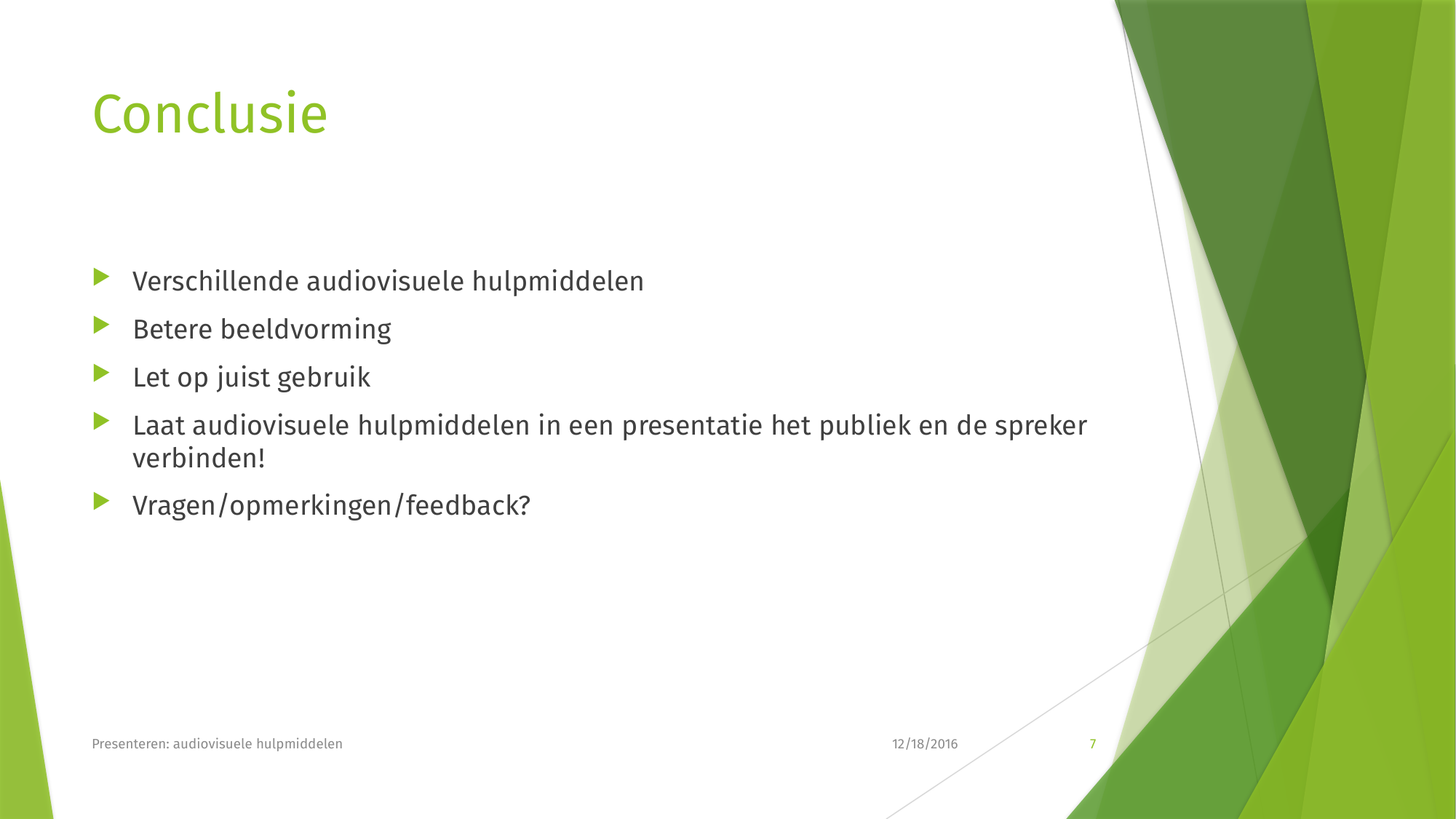

# Conclusie
Verschillende audiovisuele hulpmiddelen
Betere beeldvorming
Let op juist gebruik
Laat audiovisuele hulpmiddelen in een presentatie het publiek en de spreker verbinden!
Vragen/opmerkingen/feedback?
Presenteren: audiovisuele hulpmiddelen
12/18/2016
7